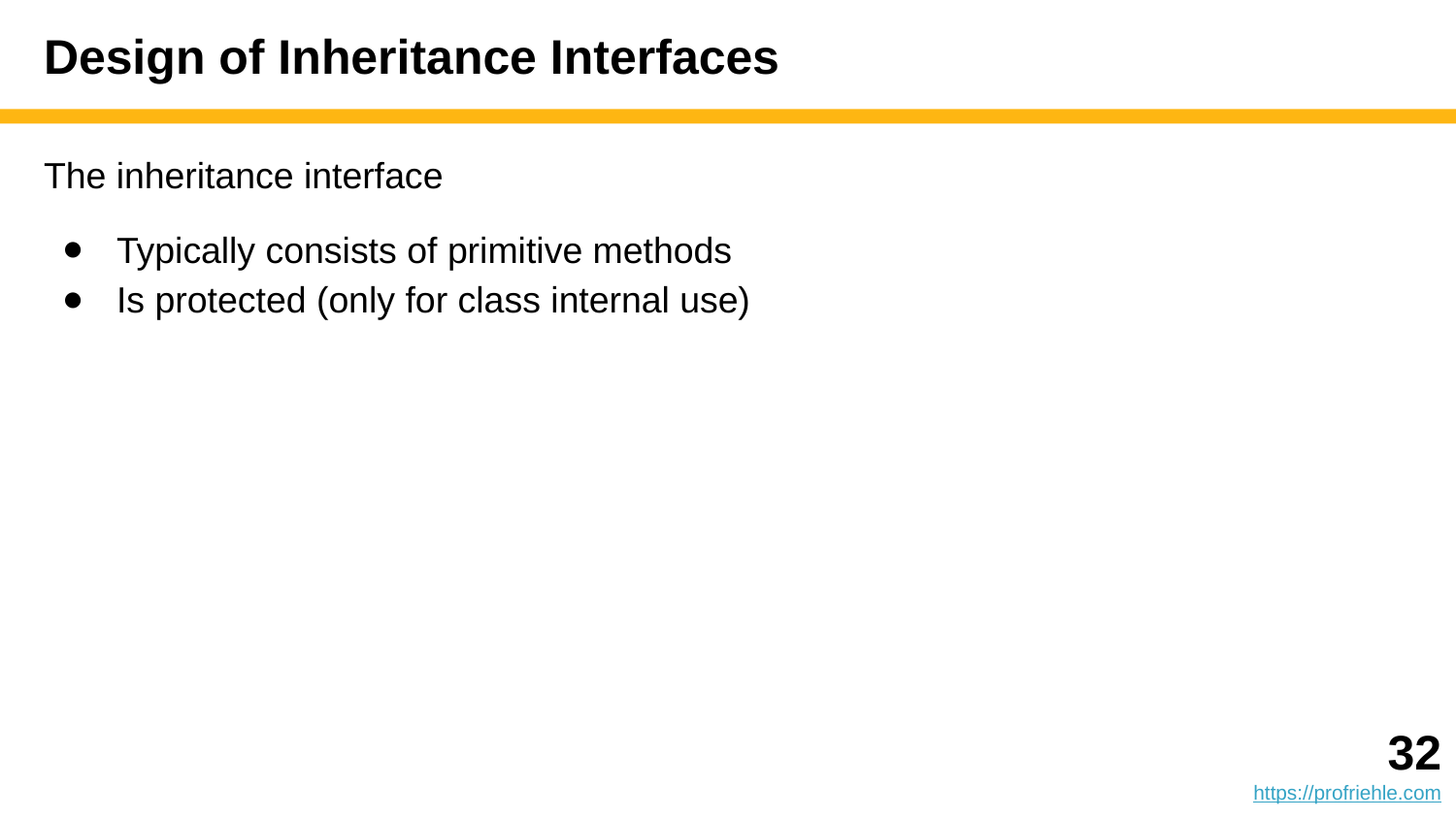

# Design of Inheritance Interfaces
The inheritance interface
Typically consists of primitive methods
Is protected (only for class internal use)

32
https://profriehle.com